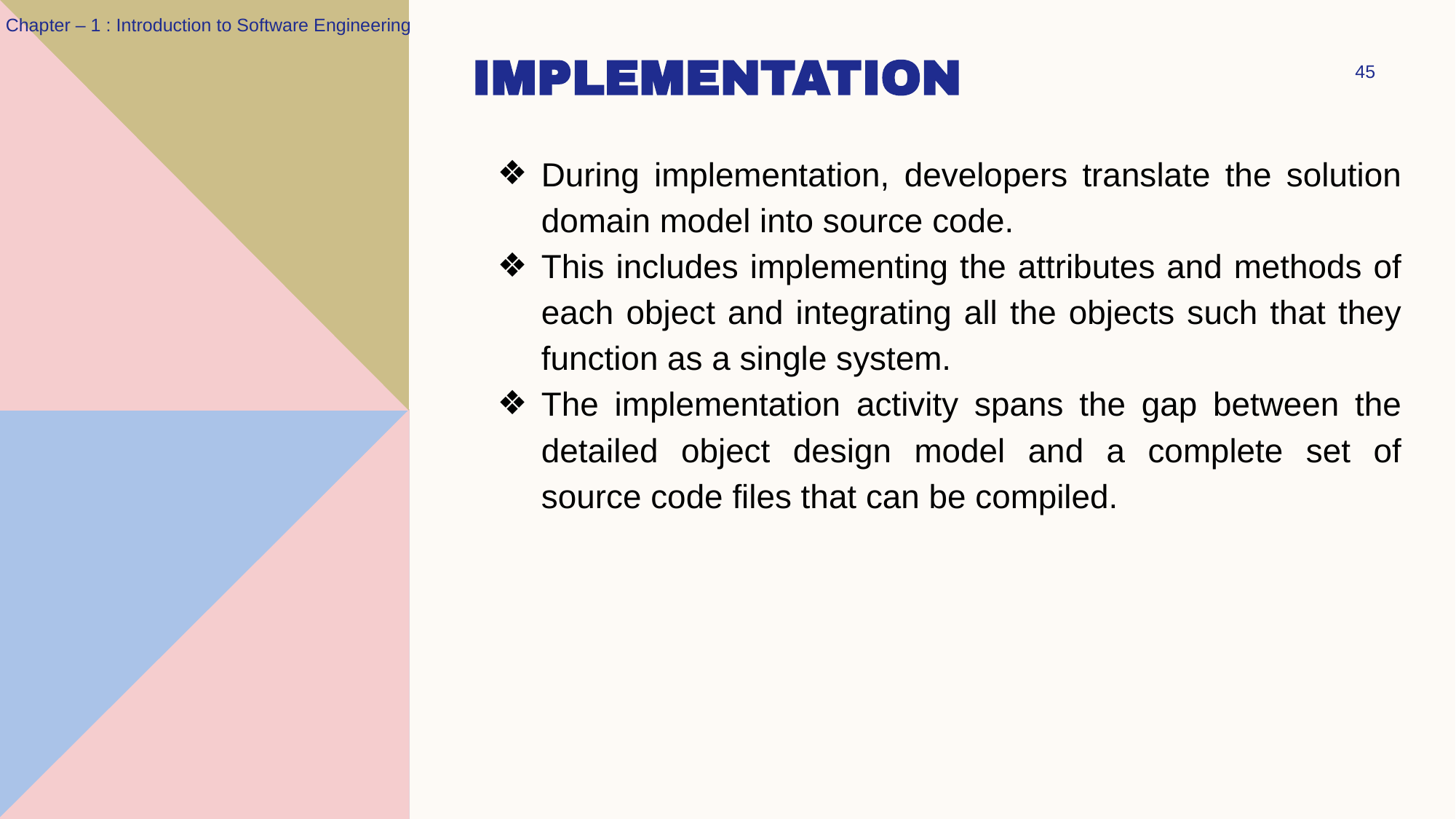

Chapter – 1 : Introduction to Software Engineering
# IMPLEMENTATION
45
During implementation, developers translate the solution domain model into source code.
This includes implementing the attributes and methods of each object and integrating all the objects such that they function as a single system.
The implementation activity spans the gap between the detailed object design model and a complete set of source code files that can be compiled.